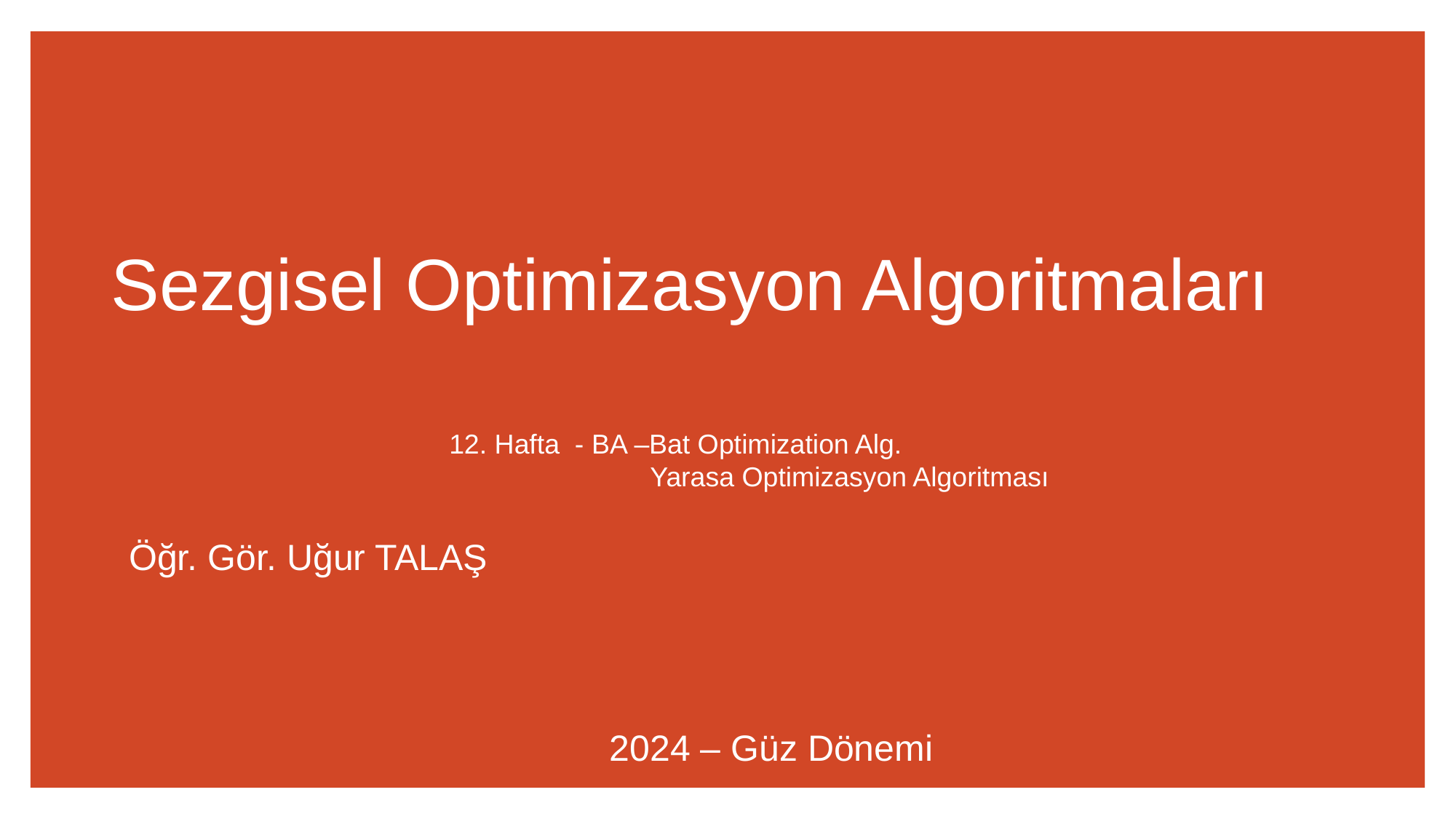

# Sezgisel Optimizasyon Algoritmaları
12. Hafta  - BA –Bat Optimization Alg.
	            Yarasa Optimizasyon Algoritması
Öğr. Gör. Uğur TALAŞ
2024 – Güz Dönemi